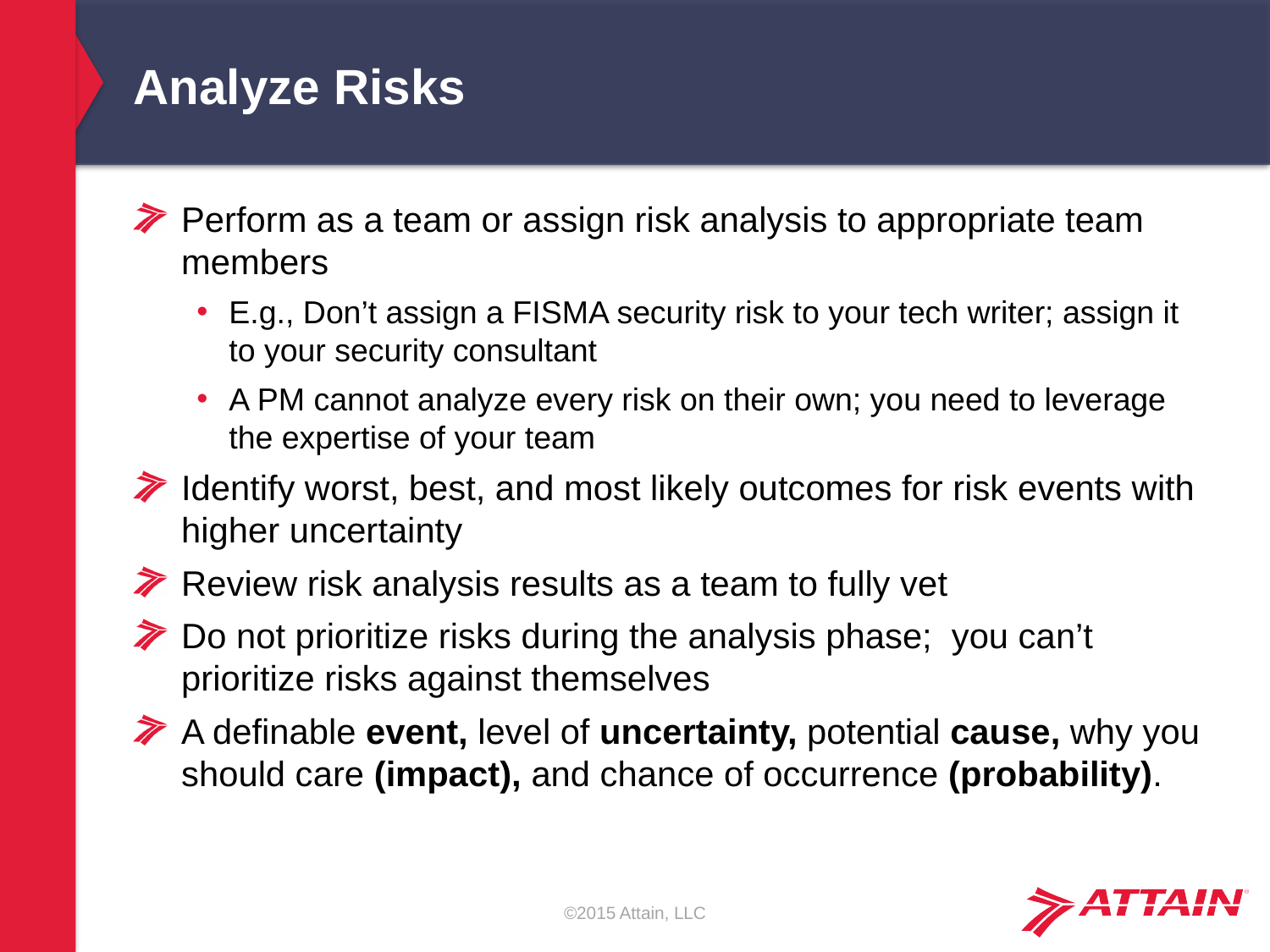

# Analyze Risks
Perform as a team or assign risk analysis to appropriate team members
E.g., Don’t assign a FISMA security risk to your tech writer; assign it to your security consultant
A PM cannot analyze every risk on their own; you need to leverage the expertise of your team
Identify worst, best, and most likely outcomes for risk events with higher uncertainty
Review risk analysis results as a team to fully vet
Do not prioritize risks during the analysis phase;  you can’t prioritize risks against themselves
A definable event, level of uncertainty, potential cause, why you should care (impact), and chance of occurrence (probability).
21